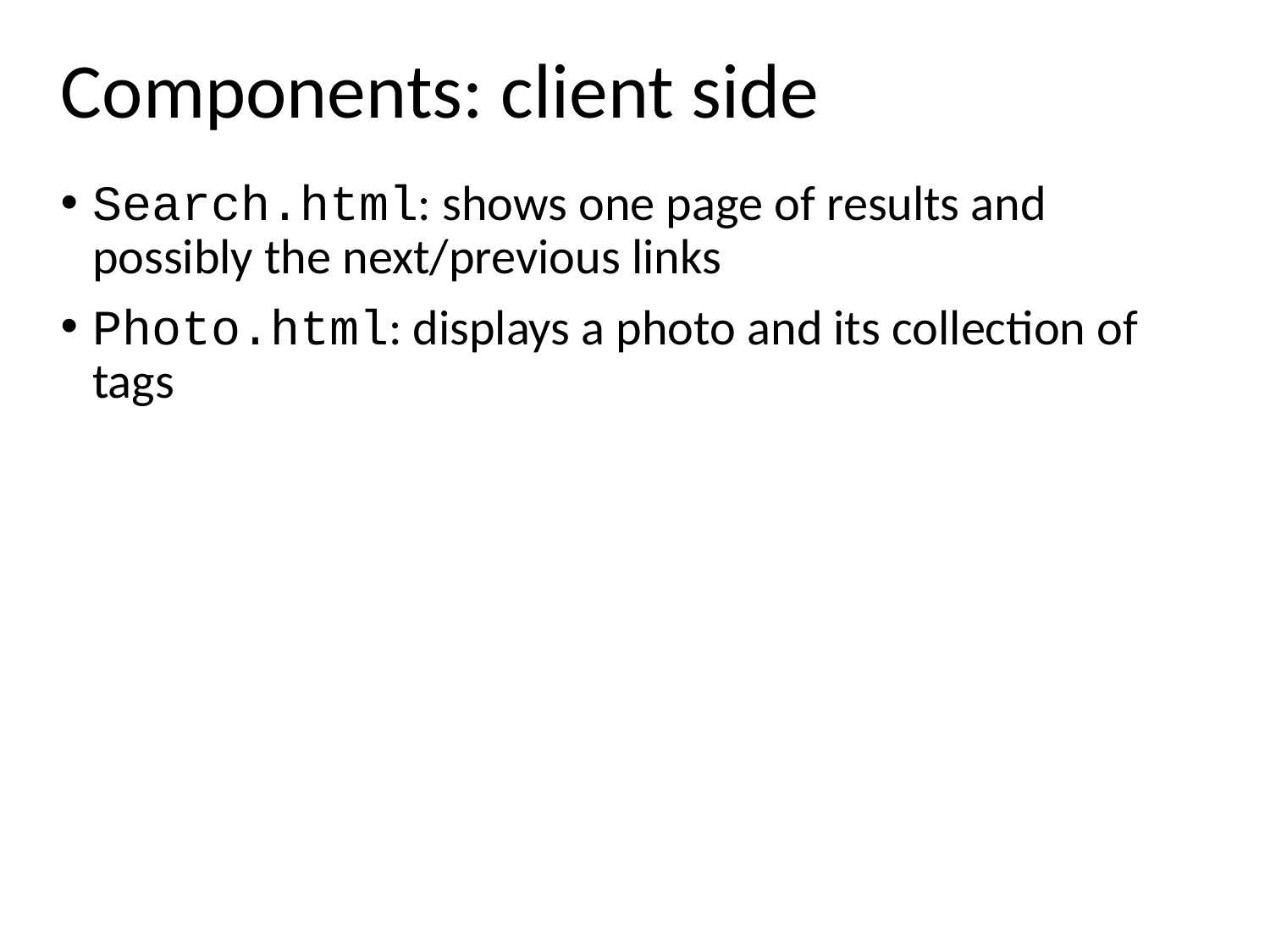

# Components: client side
Search.html: shows one page of results and possibly the next/previous links
Photo.html: displays a photo and its collection of tags